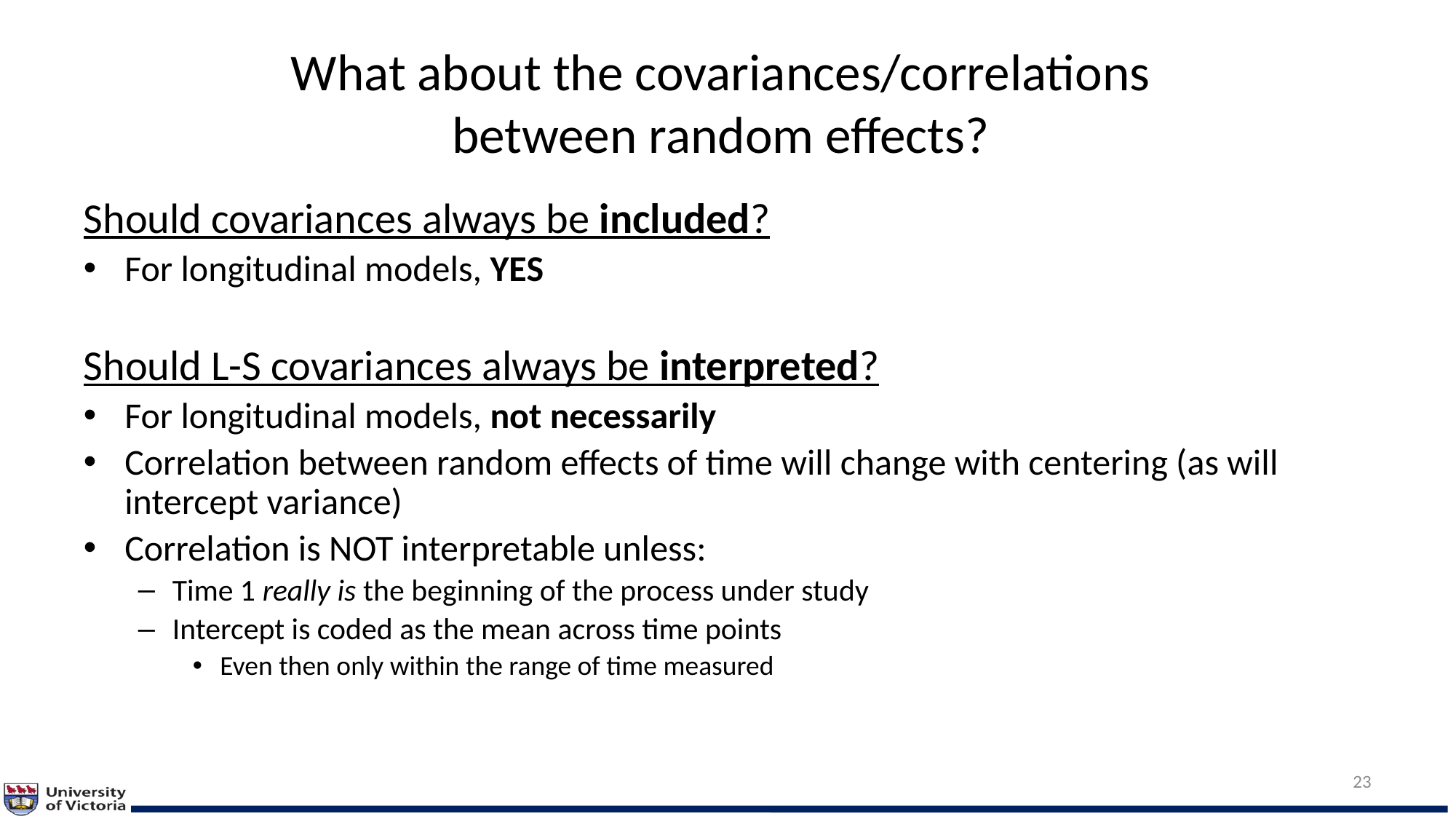

# What about the covariances/correlations between random effects?
Should covariances always be included?
For longitudinal models, YES

Should L-S covariances always be interpreted?
For longitudinal models, not necessarily
Correlation between random effects of time will change with centering (as will intercept variance)
Correlation is NOT interpretable unless:
Time 1 really is the beginning of the process under study
Intercept is coded as the mean across time points
Even then only within the range of time measured
23